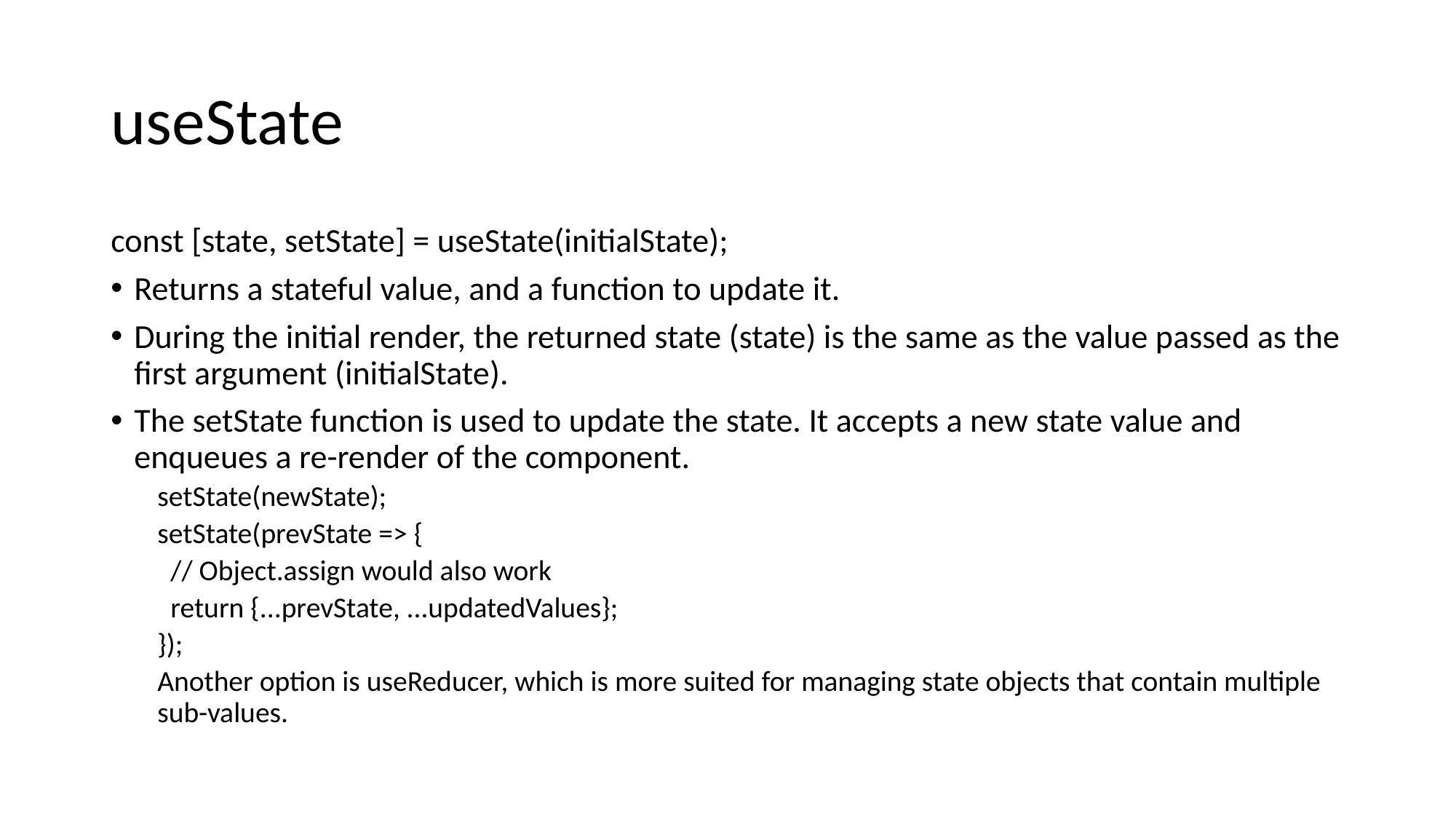

# useState
const [state, setState] = useState(initialState);
Returns a stateful value, and a function to update it.
During the initial render, the returned state (state) is the same as the value passed as the first argument (initialState).
The setState function is used to update the state. It accepts a new state value and enqueues a re-render of the component.
setState(newState);
setState(prevState => {
  // Object.assign would also work
  return {...prevState, ...updatedValues};
});
Another option is useReducer, which is more suited for managing state objects that contain multiple sub-values.